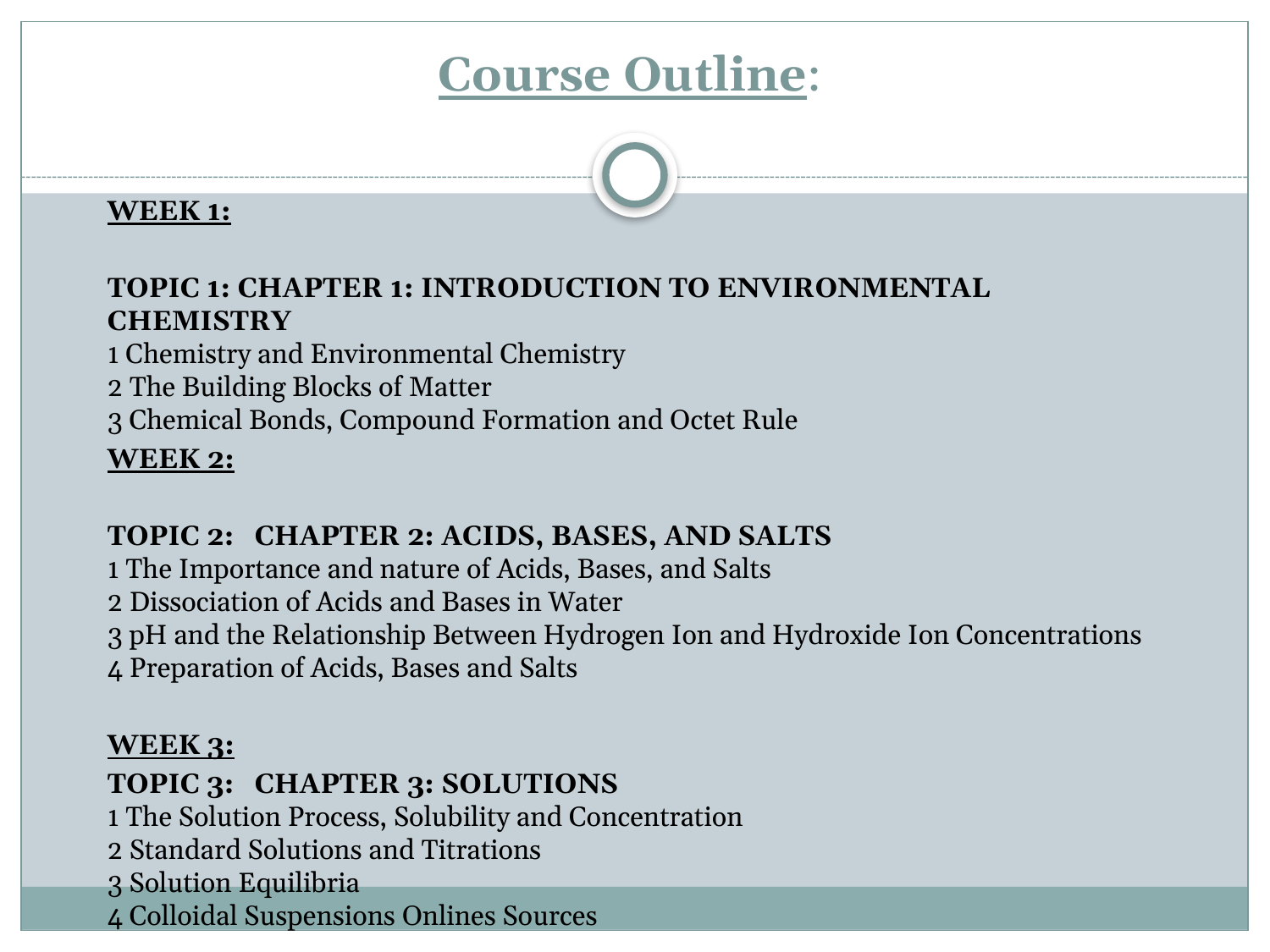

# Course Outline:
WEEK 1:

TOPIC 1: CHAPTER 1: INTRODUCTION TO ENVIRONMENTAL CHEMISTRY
1 Chemistry and Environmental Chemistry
2 The Building Blocks of Matter
3 Chemical Bonds, Compound Formation and Octet Rule
WEEK 2:

TOPIC 2:	CHAPTER 2: ACIDS, BASES, AND SALTS
1 The Importance and nature of Acids, Bases, and Salts
2 Dissociation of Acids and Bases in Water
3 pH and the Relationship Between Hydrogen Ion and Hydroxide Ion Concentrations
4 Preparation of Acids, Bases and Salts

WEEK 3:
TOPIC 3:	CHAPTER 3: SOLUTIONS
1 The Solution Process, Solubility and Concentration
2 Standard Solutions and Titrations
3 Solution Equilibria
4 Colloidal Suspensions Onlines Sources